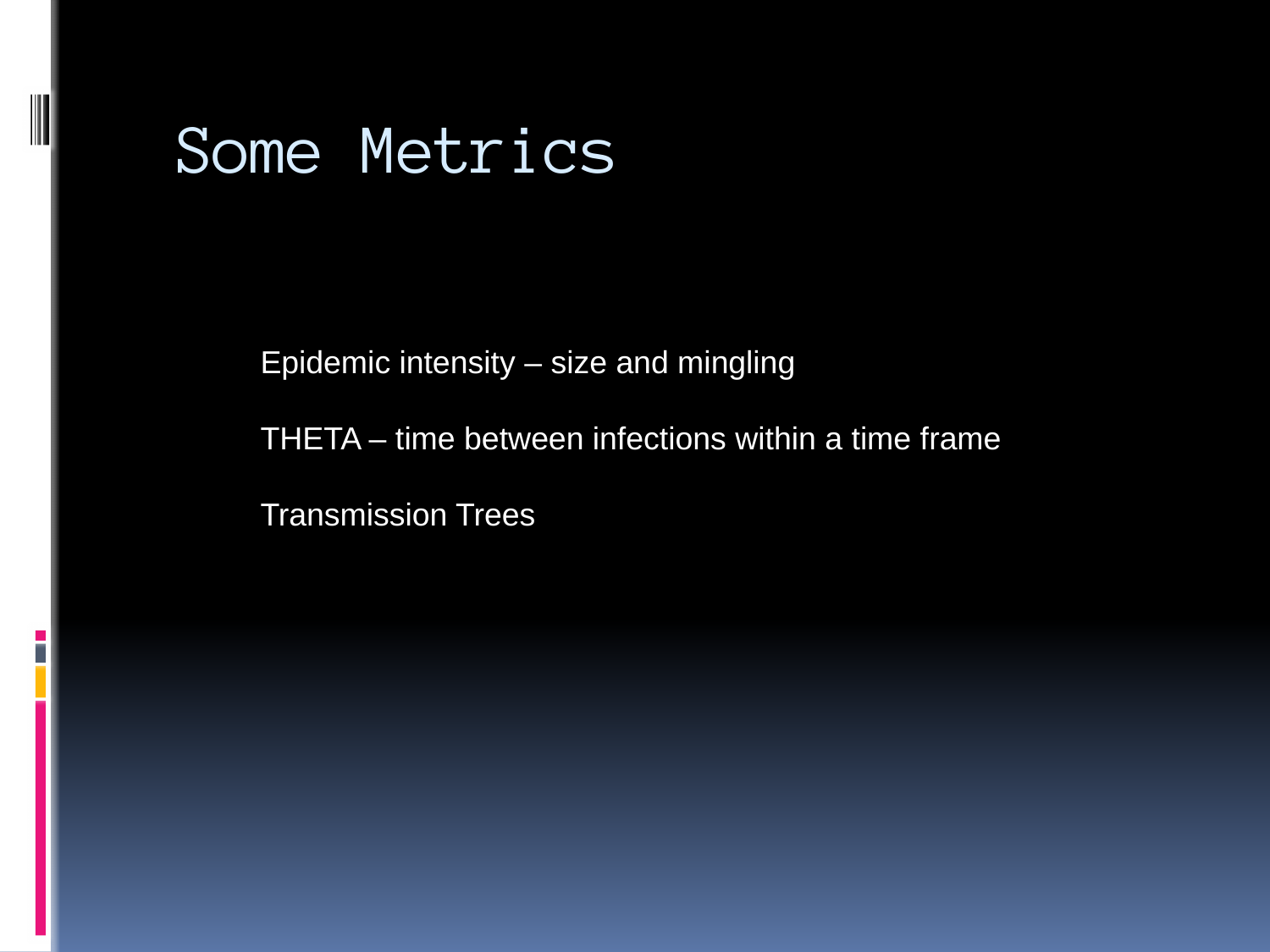

# Some Metrics
Epidemic intensity – size and mingling

THETA – time between infections within a time frame

Transmission Trees